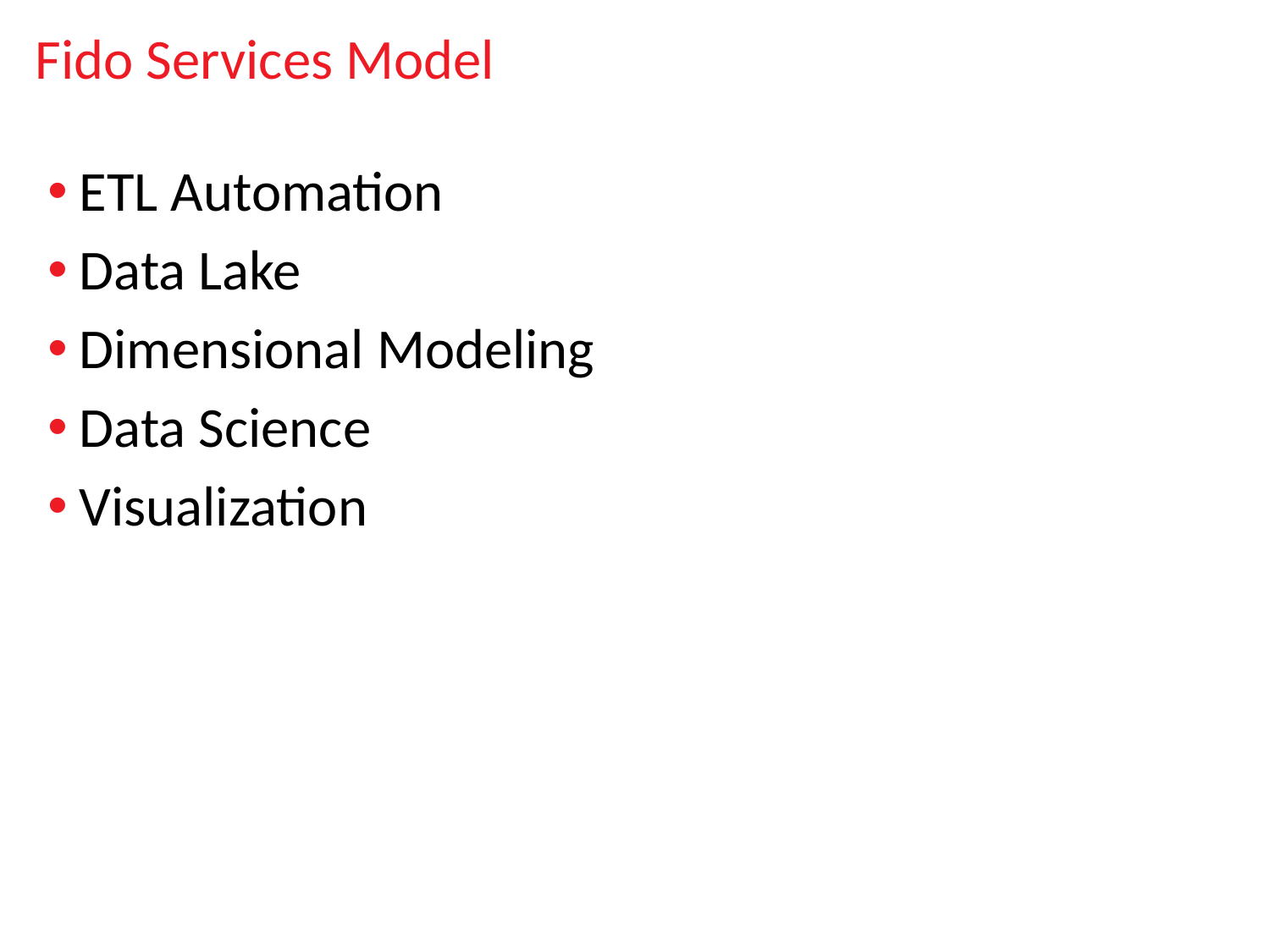

# Fido Services Model
ETL Automation
Data Lake
Dimensional Modeling
Data Science
Visualization